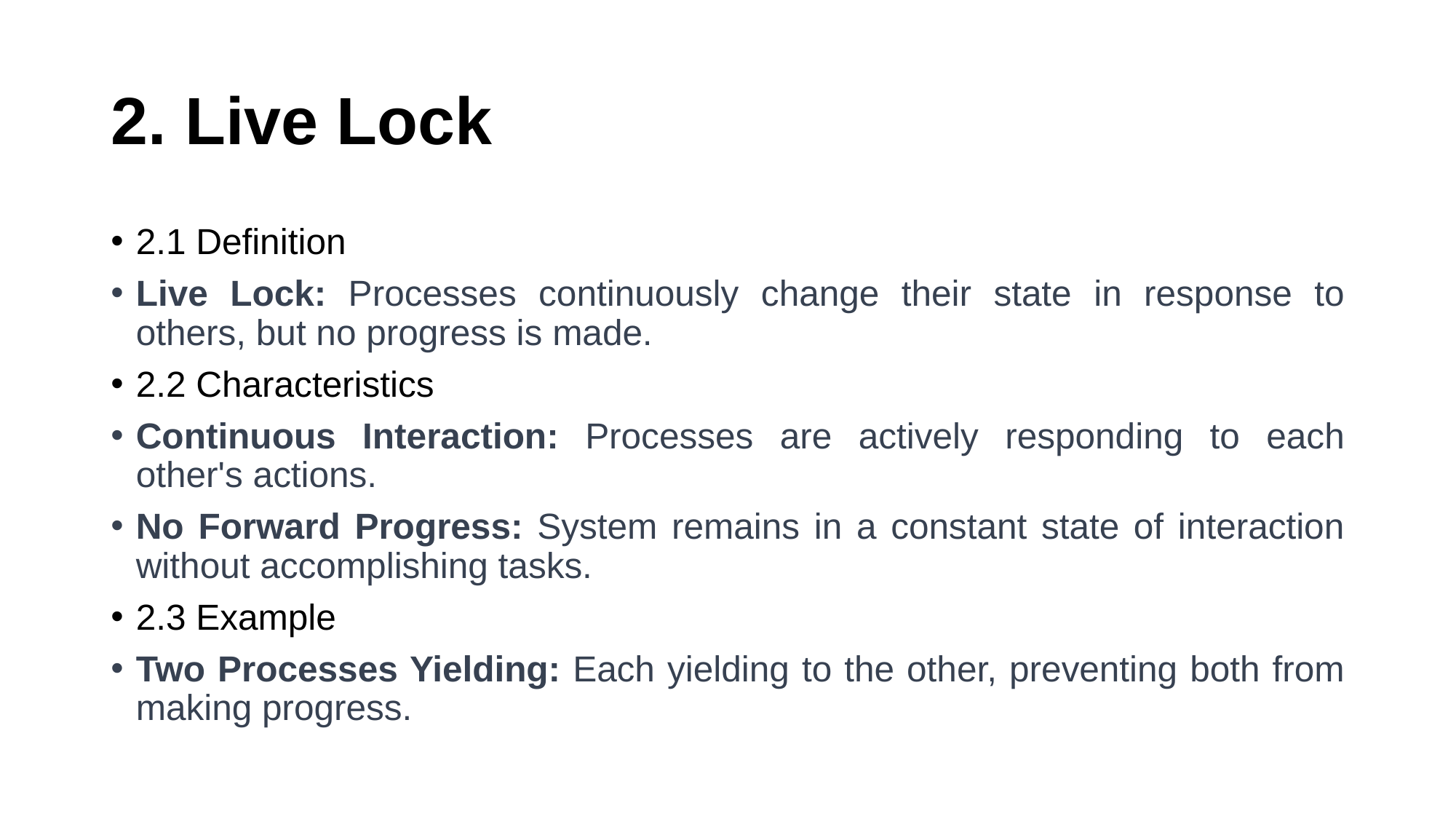

# 2. Live Lock
2.1 Definition
Live Lock: Processes continuously change their state in response to others, but no progress is made.
2.2 Characteristics
Continuous Interaction: Processes are actively responding to each other's actions.
No Forward Progress: System remains in a constant state of interaction without accomplishing tasks.
2.3 Example
Two Processes Yielding: Each yielding to the other, preventing both from making progress.